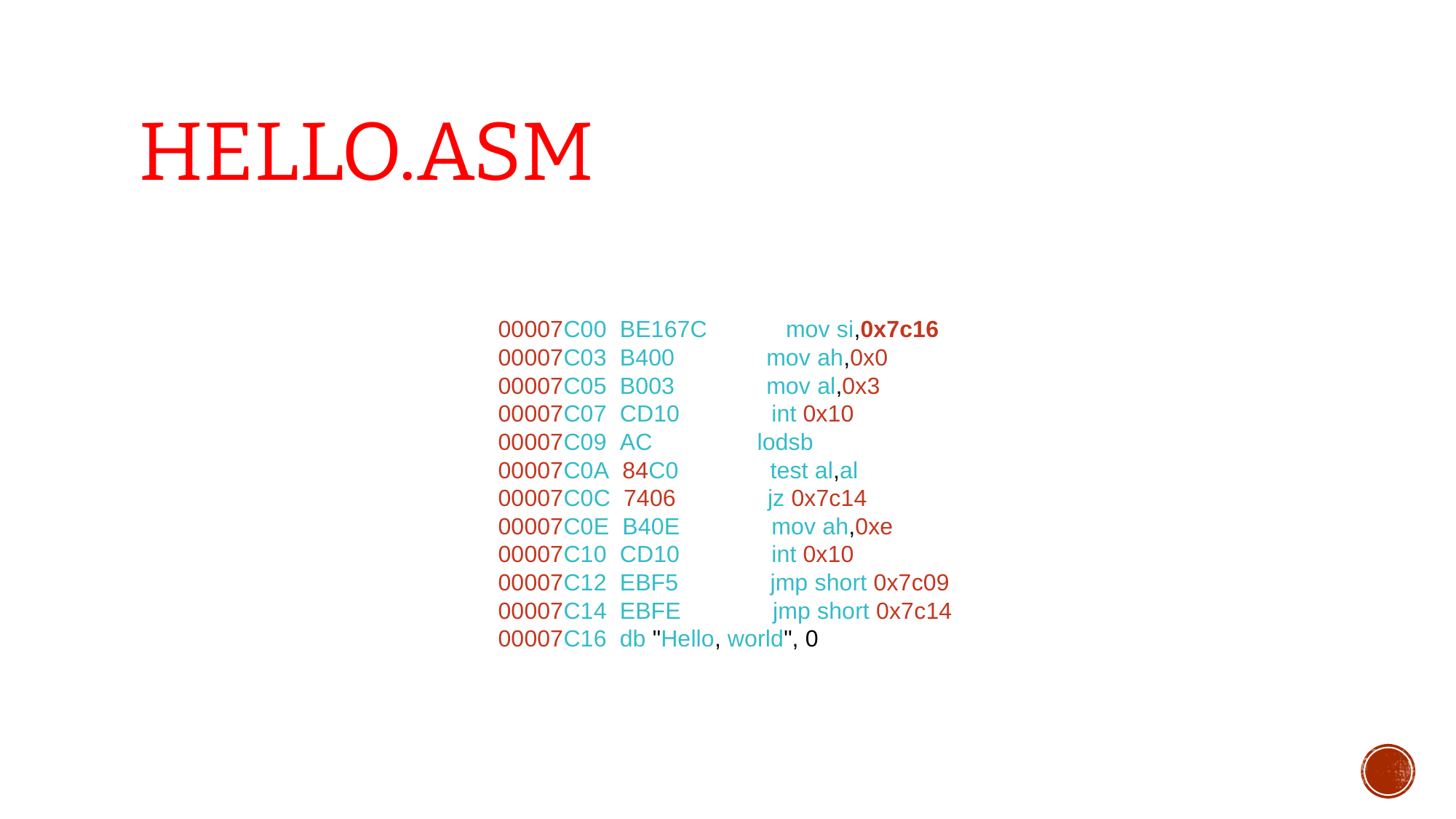

# Hello.asm
00007C00  BE167C            mov si,0x7c16
00007C03  B400              mov ah,0x0
00007C05  B003              mov al,0x3
00007C07  CD10              int 0x10
00007C09  AC                lodsb
00007C0A  84C0              test al,al
00007C0C  7406              jz 0x7c14
00007C0E  B40E              mov ah,0xe
00007C10  CD10              int 0x10
00007C12  EBF5              jmp short 0x7c09
00007C14  EBFE              jmp short 0x7c14
00007C16  db "Hello, world", 0